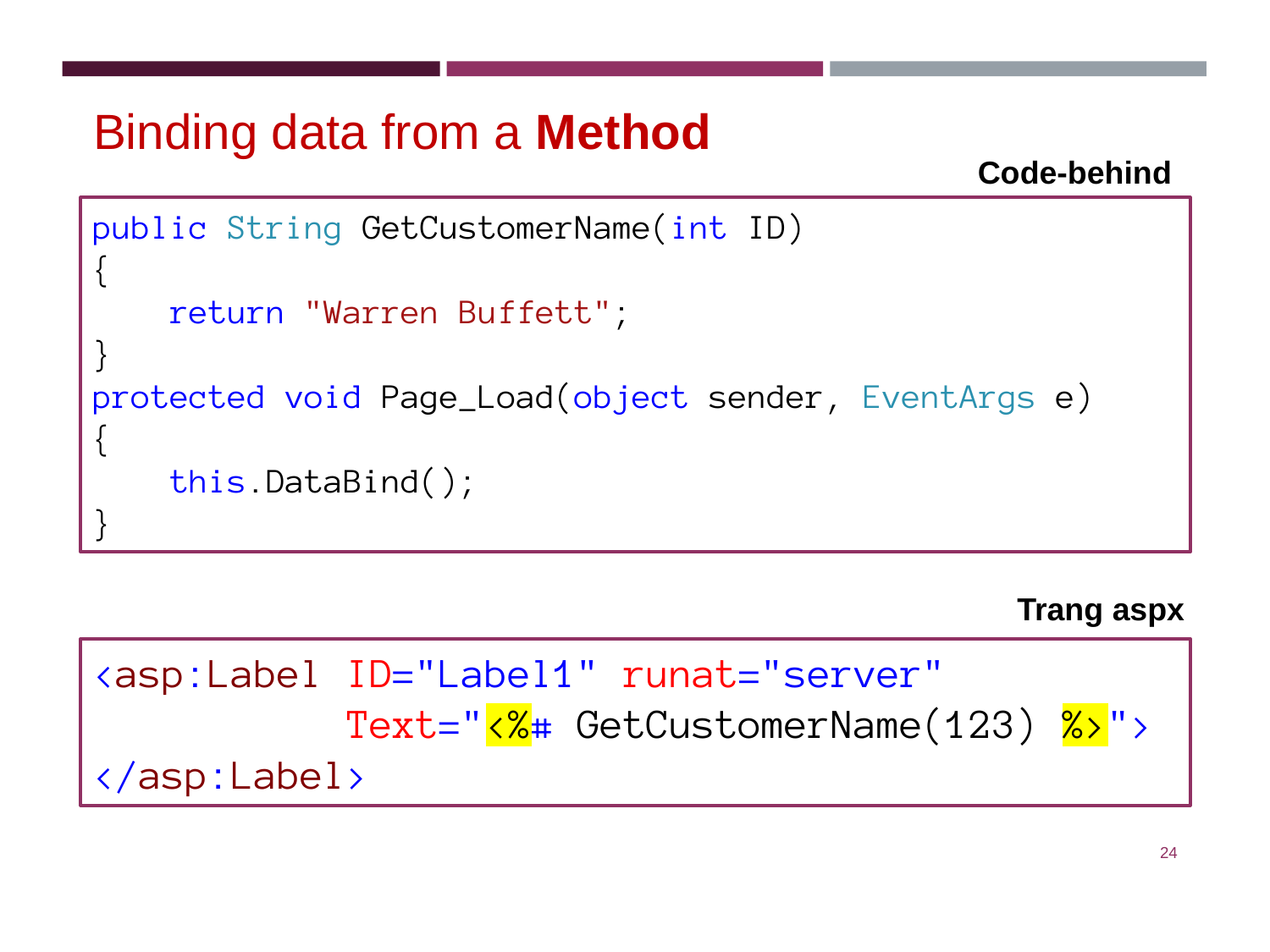

Binding data from a Method
Code-behind
public String GetCustomerName(int ID)
{
    return "Warren Buffett";
}
protected void Page_Load(object sender, EventArgs e)
{
    this.DataBind();
}
Trang aspx
<asp:Label ID="Label1" runat="server"
           Text="<%# GetCustomerName(123) %>">
</asp:Label>
24